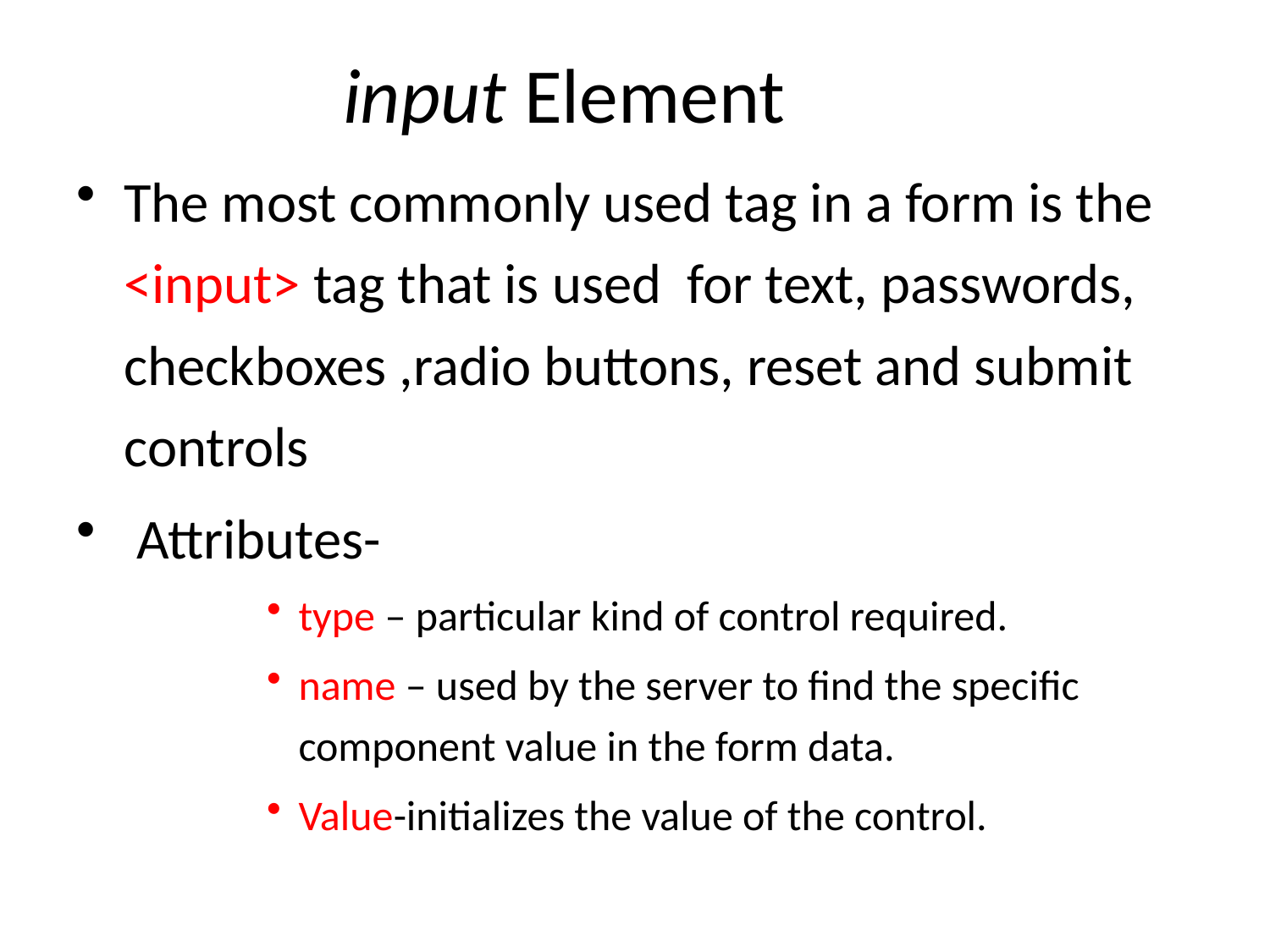

# input Element
The most commonly used tag in a form is the <input> tag that is used  for text, passwords, checkboxes ,radio buttons, reset and submit controls
 Attributes-
type – particular kind of control required.
name – used by the server to find the specific component value in the form data.
Value-initializes the value of the control.